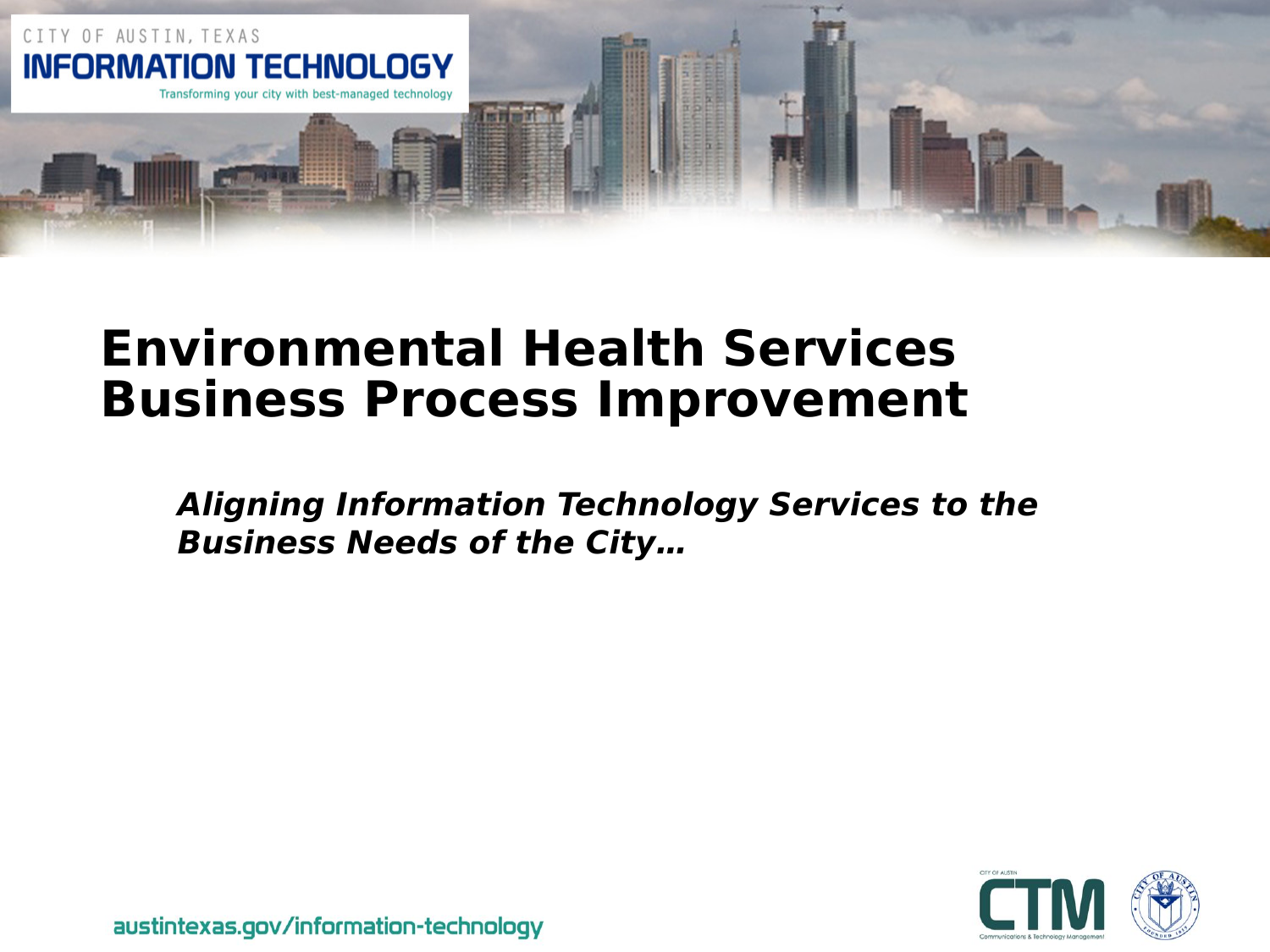

Environmental Health Services Business Process Improvement
Aligning Information Technology Services to the Business Needs of the City…
#